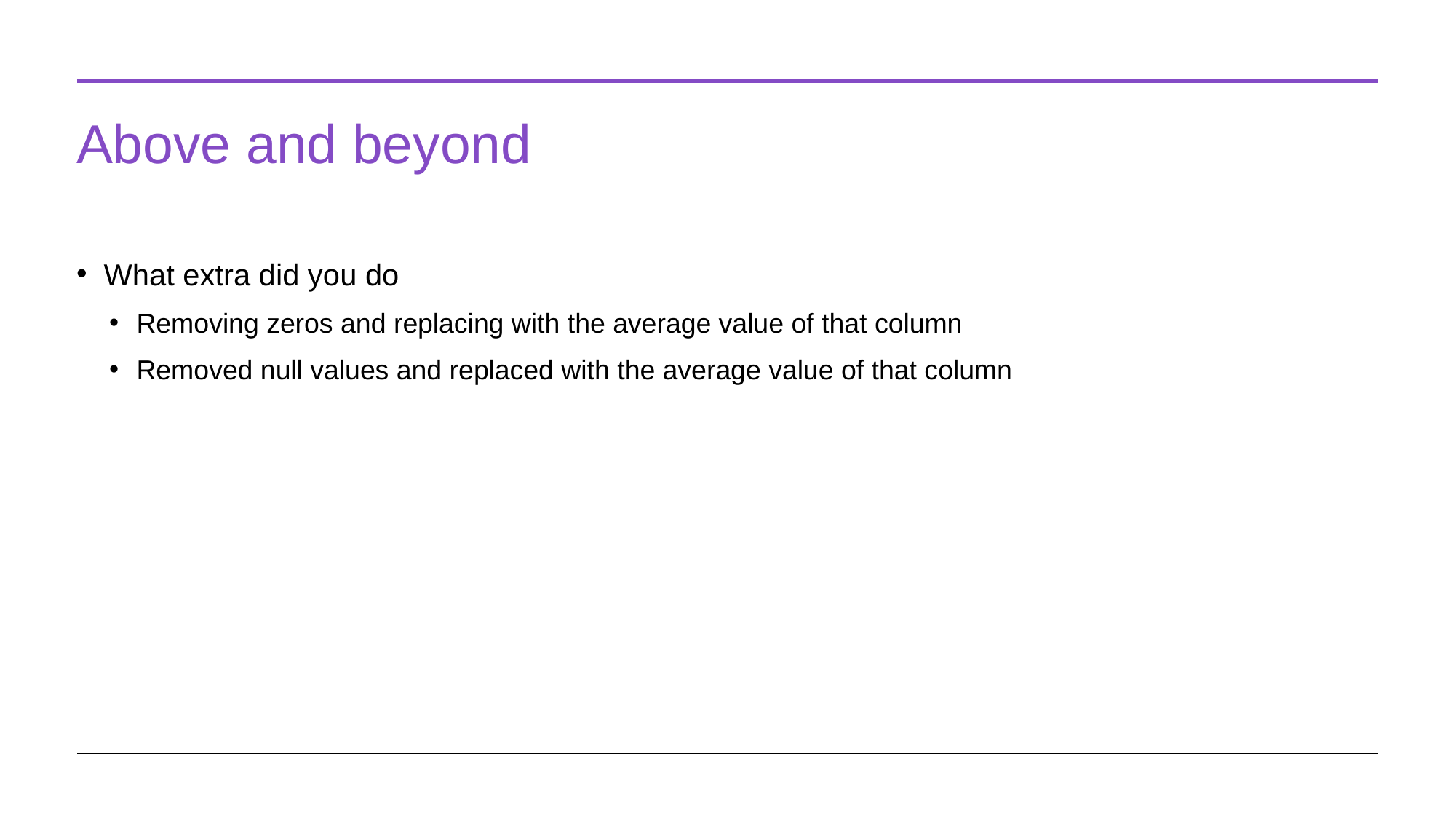

# Above and beyond
What extra did you do
Removing zeros and replacing with the average value of that column
Removed null values and replaced with the average value of that column